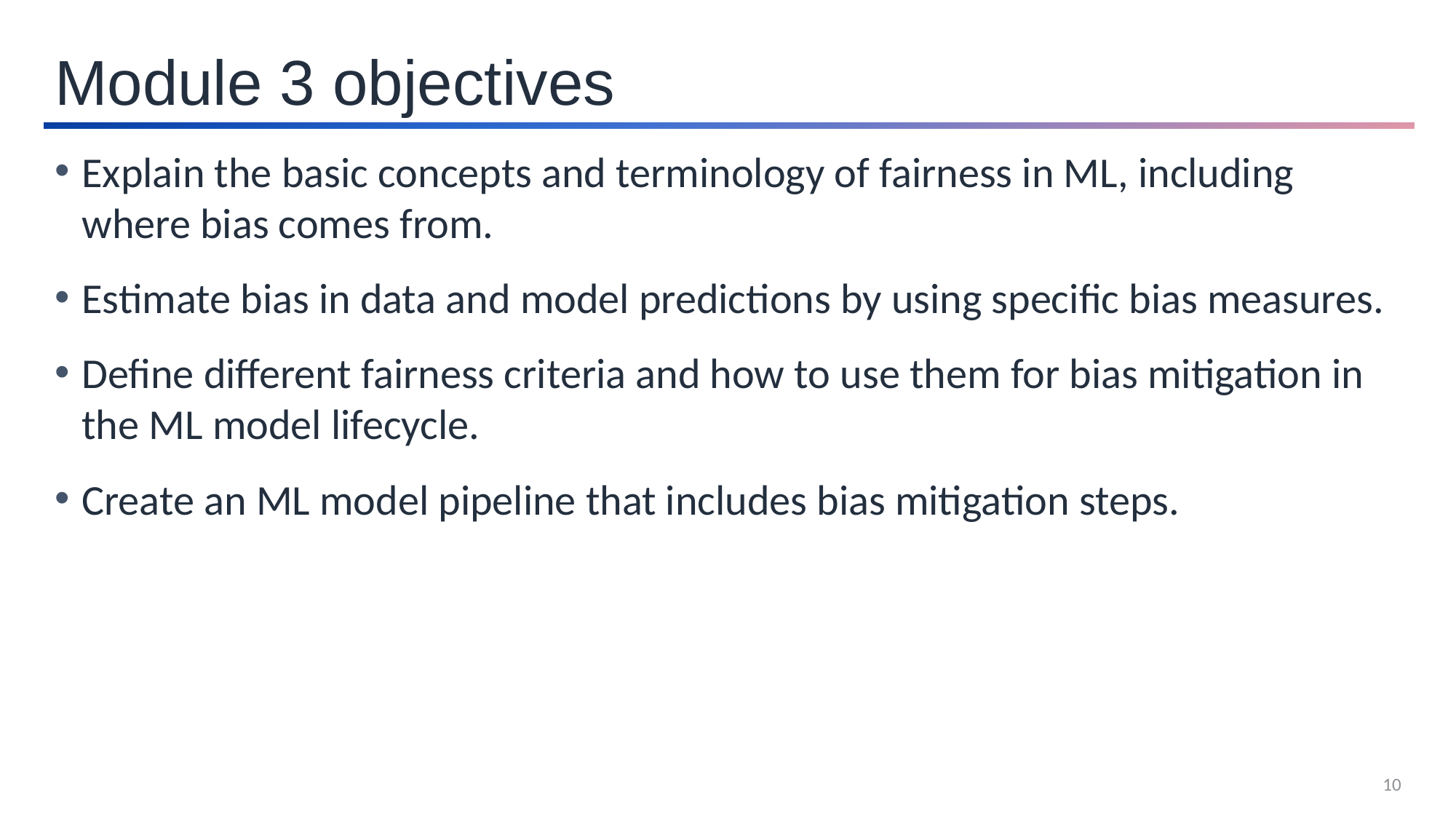

Module 3 objectives
Explain the basic concepts and terminology of fairness in ML, including where bias comes from.
Estimate bias in data and model predictions by using specific bias measures.
Define different fairness criteria and how to use them for bias mitigation in the ML model lifecycle.
Create an ML model pipeline that includes bias mitigation steps.
10